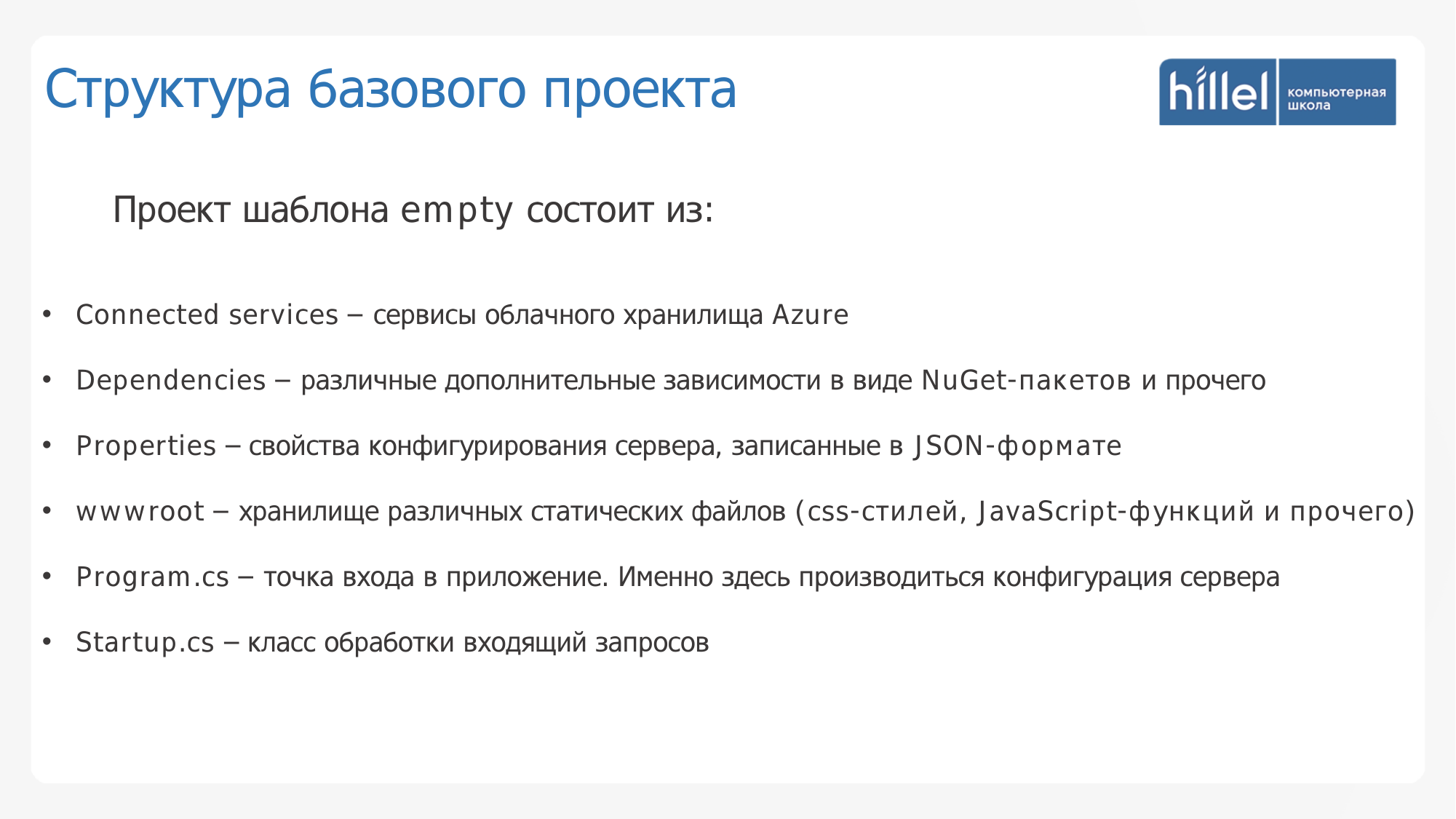

Структура базового проекта
Проект шаблона empty состоит из:
Connected services – сервисы облачного хранилища Azure

Dependencies – различные дополнительные зависимости в виде NuGet-пакетов и прочего

Properties – свойства конфигурирования сервера, записанные в JSON-формате

wwwroot – хранилище различных статических файлов (css-стилей, JavaScript-функций и прочего)

Program.cs – точка входа в приложение. Именно здесь производиться конфигурация сервера

Startup.cs – класс обработки входящий запросов